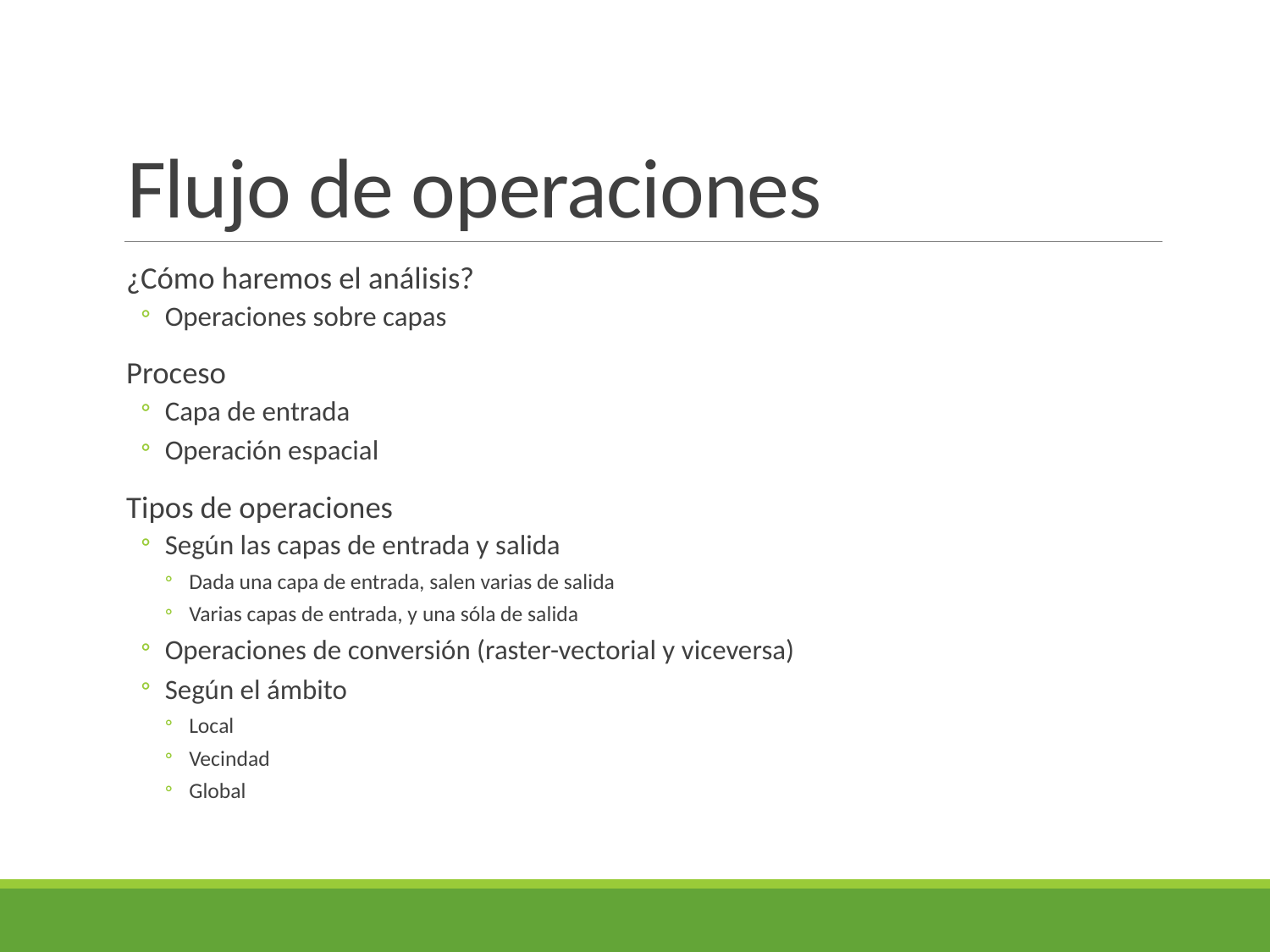

# Flujo de operaciones
¿Cómo haremos el análisis?
Operaciones sobre capas
Proceso
Capa de entrada
Operación espacial
Tipos de operaciones
Según las capas de entrada y salida
Dada una capa de entrada, salen varias de salida
Varias capas de entrada, y una sóla de salida
Operaciones de conversión (raster-vectorial y viceversa)
Según el ámbito
Local
Vecindad
Global